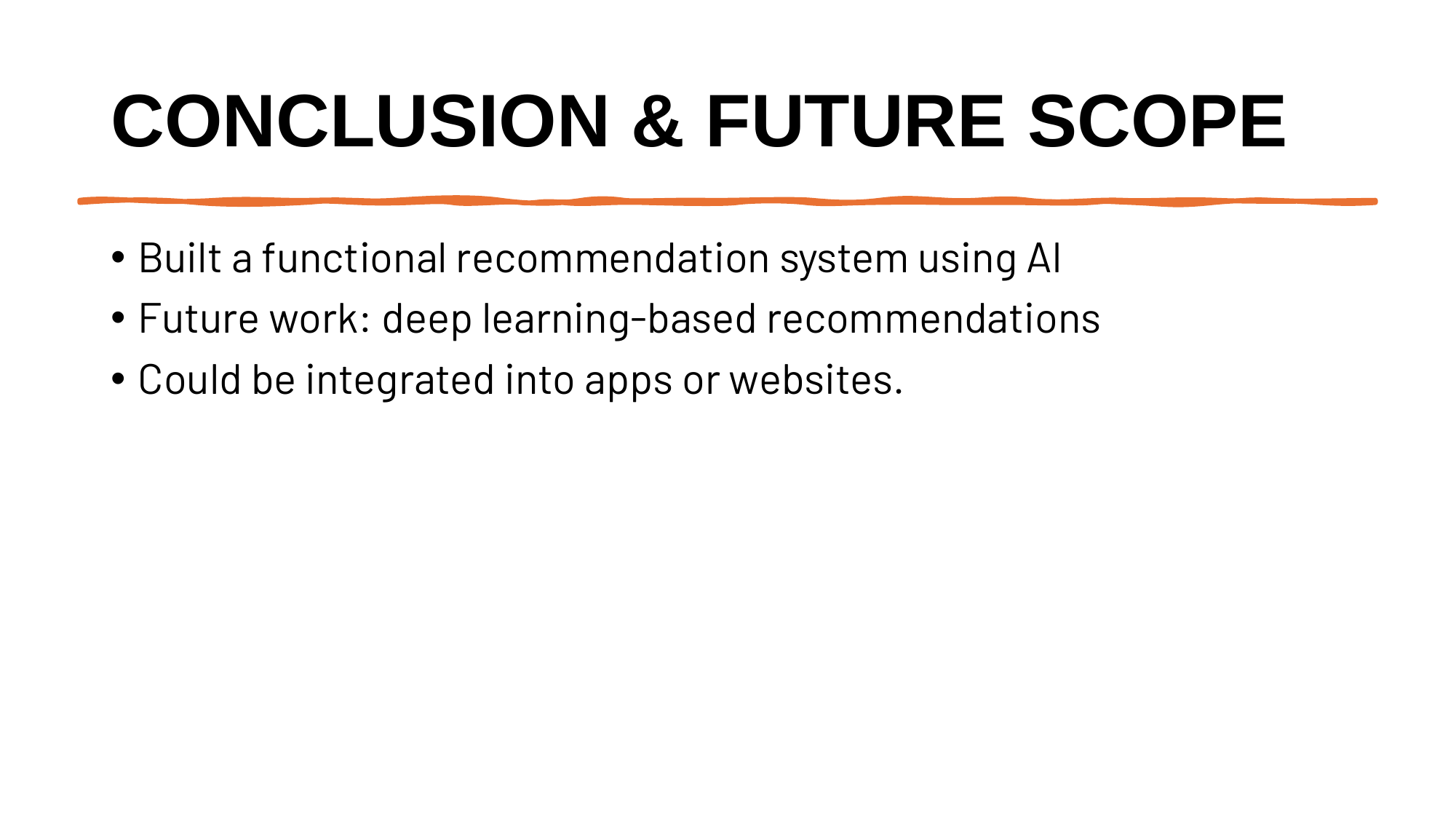

# Conclusion & Future scope

Built a functional recommendation system using AI
Future work: deep learning-based recommendations
Could be integrated into apps or websites.